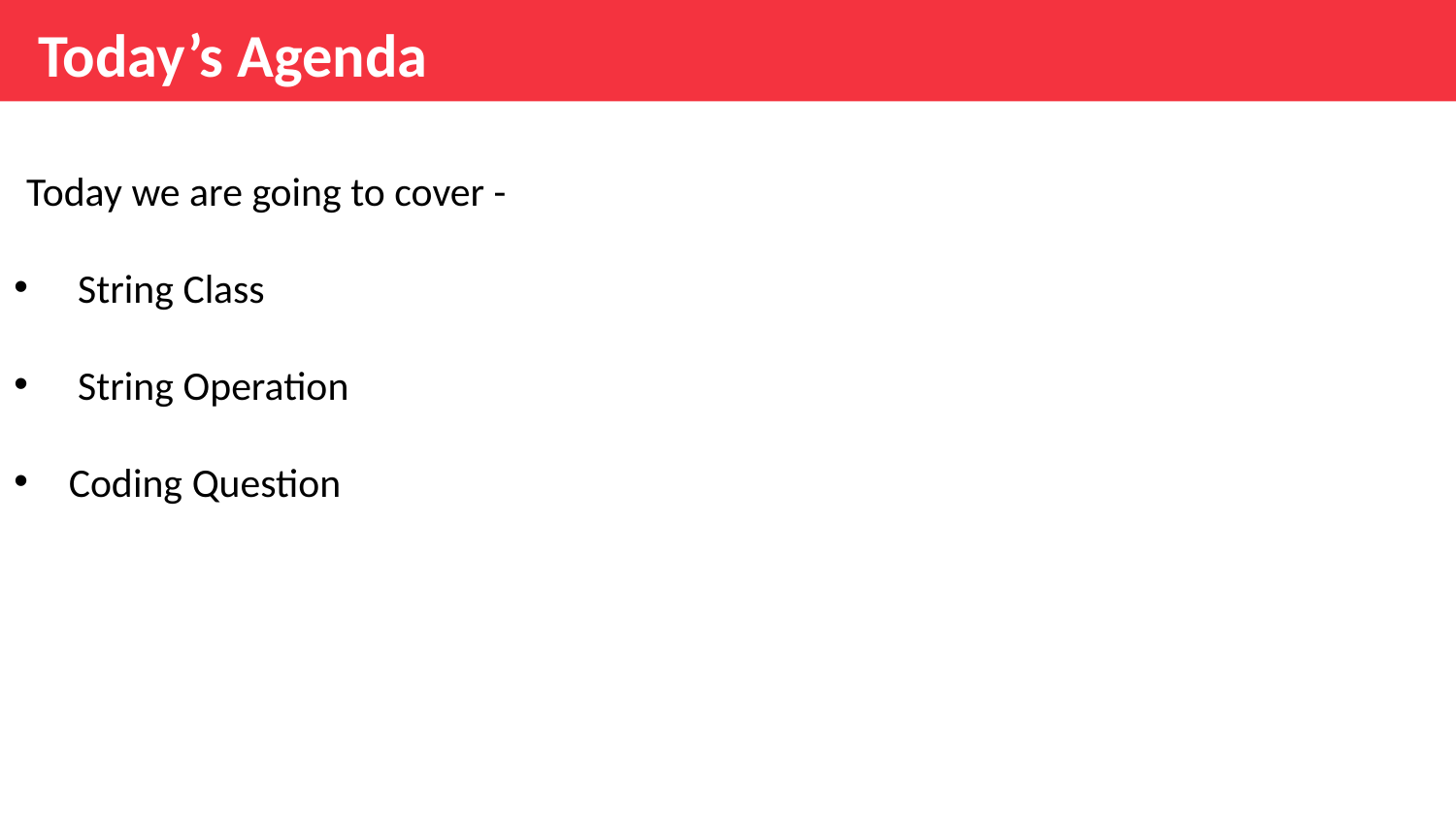

Today’s Agenda

Today we are going to cover -
 String Class
 String Operation
Coding Question